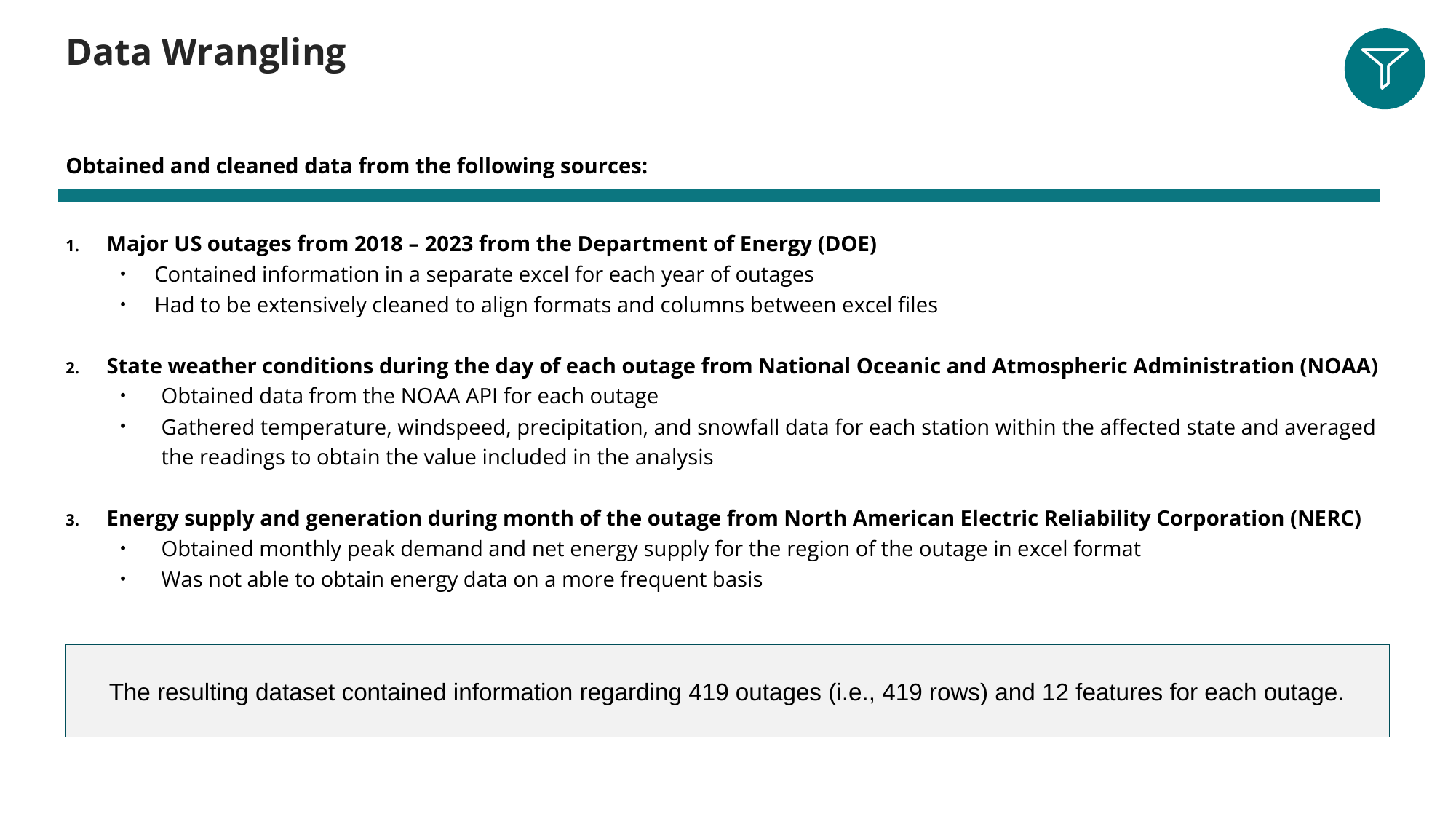

Data Wrangling

Obtained and cleaned data from the following sources:
Major US outages from 2018 – 2023 from the Department of Energy (DOE)
Contained information in a separate excel for each year of outages
Had to be extensively cleaned to align formats and columns between excel files

State weather conditions during the day of each outage from National Oceanic and Atmospheric Administration (NOAA)
Obtained data from the NOAA API for each outage
Gathered temperature, windspeed, precipitation, and snowfall data for each station within the affected state and averaged the readings to obtain the value included in the analysis

Energy supply and generation during month of the outage from North American Electric Reliability Corporation (NERC)
Obtained monthly peak demand and net energy supply for the region of the outage in excel format
Was not able to obtain energy data on a more frequent basis
The resulting dataset contained information regarding 419 outages (i.e., 419 rows) and 12 features for each outage.